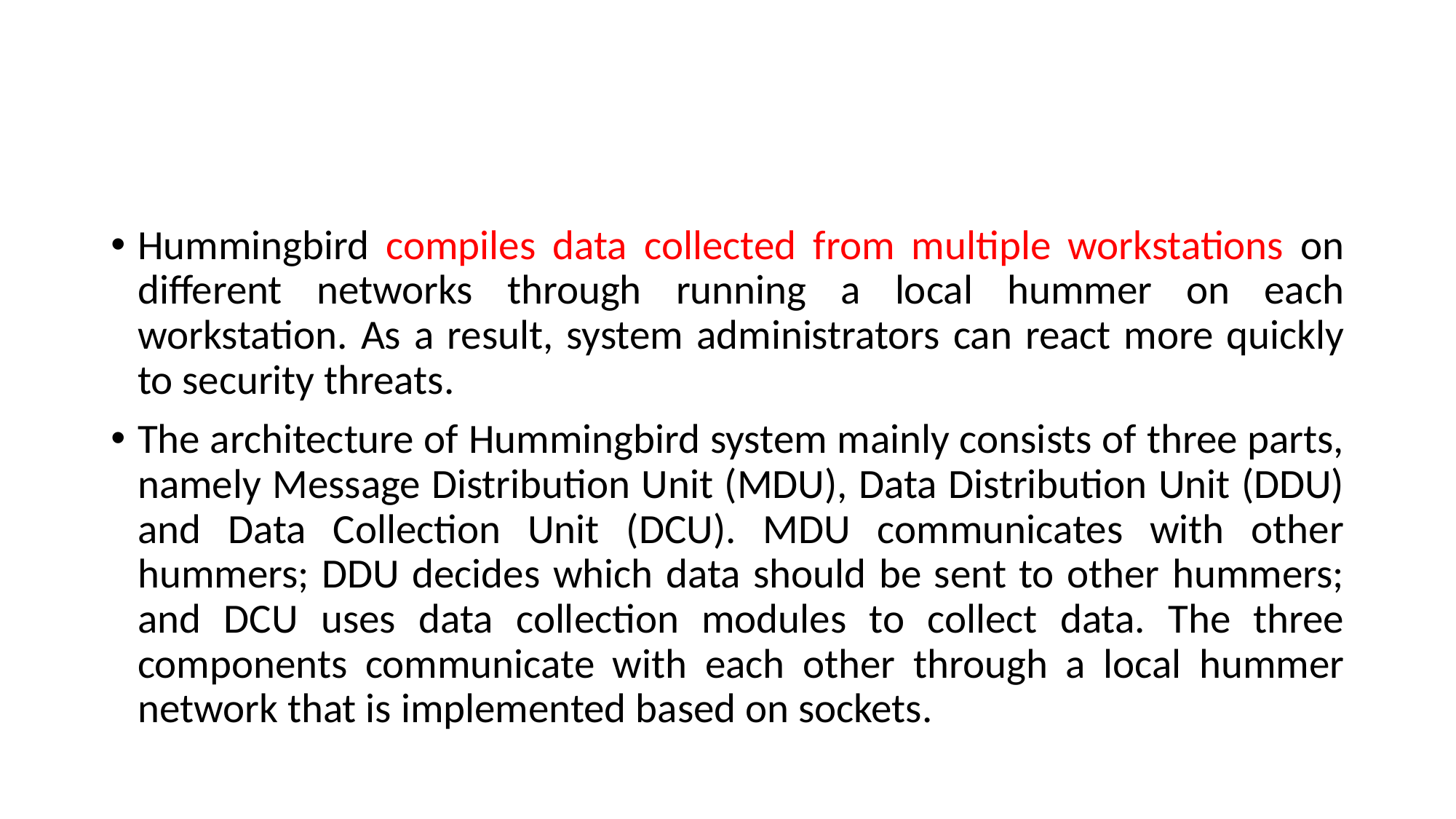

#
Hummingbird compiles data collected from multiple workstations on different networks through running a local hummer on each workstation. As a result, system administrators can react more quickly to security threats.
The architecture of Hummingbird system mainly consists of three parts, namely Message Distribution Unit (MDU), Data Distribution Unit (DDU) and Data Collection Unit (DCU). MDU communicates with other hummers; DDU decides which data should be sent to other hummers; and DCU uses data collection modules to collect data. The three components communicate with each other through a local hummer network that is implemented based on sockets.